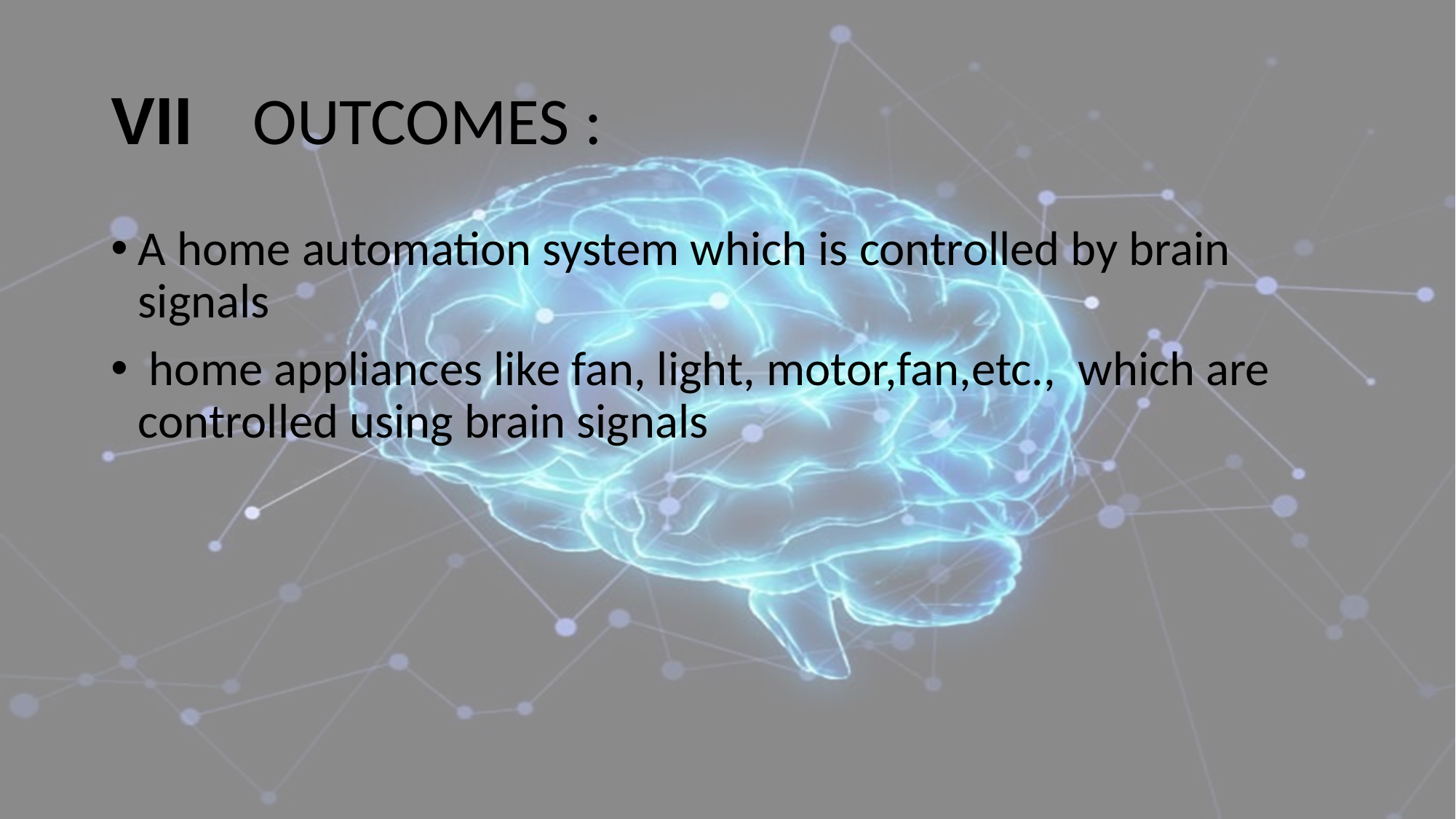

# VII    OUTCOMES :
A home automation system which is controlled by brain signals
 home appliances like fan, light, motor,fan,etc.,  which are controlled using brain signals